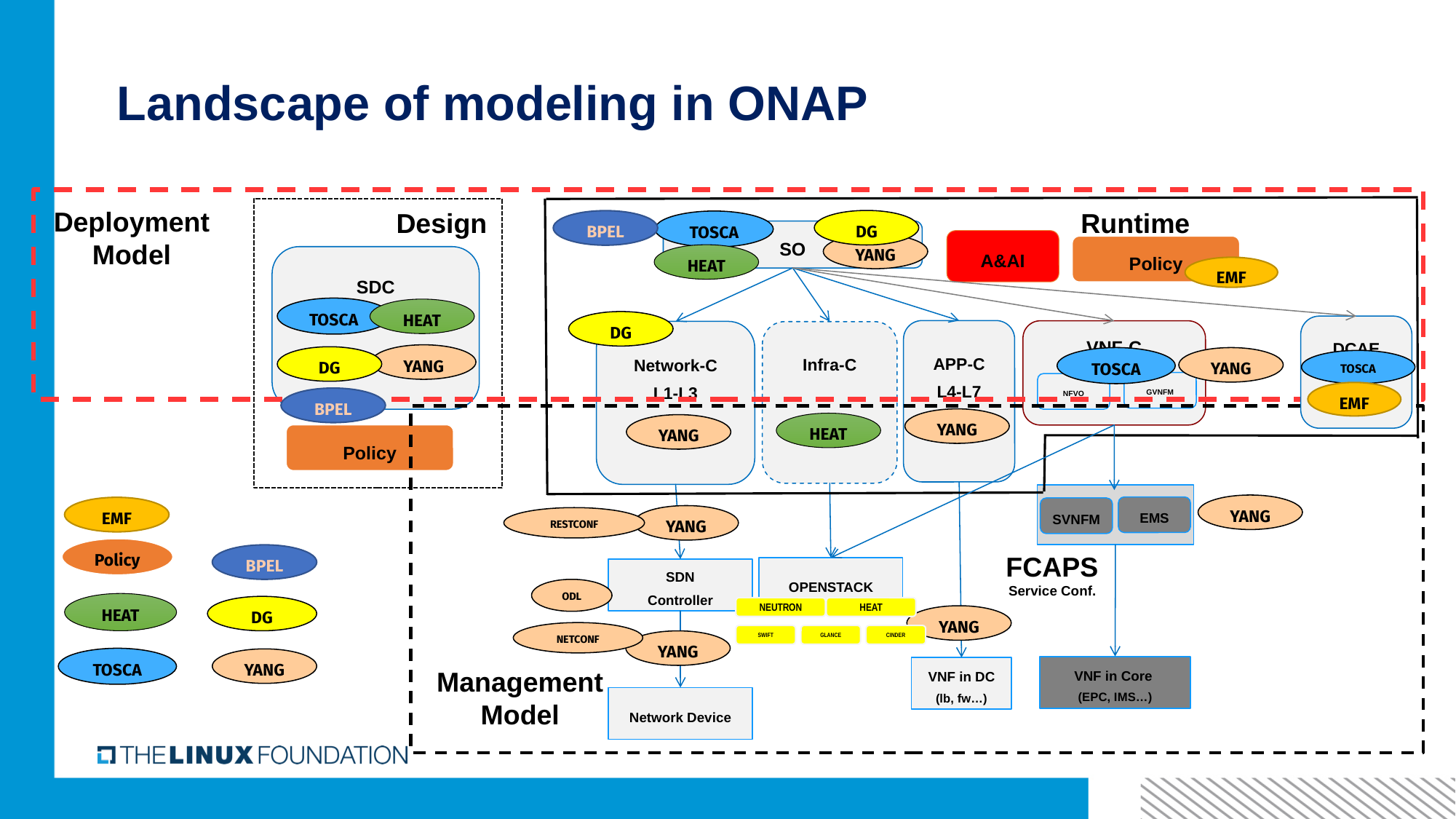

# Landscape of modeling in ONAP

Deployment
Model
Design
Runtime
TOSCA
SO
YANG
Policy
SDC

TOSCA
DCAE

APP-C
L4-L7

VNF-C

Network-C
L1-L3

Infra-C

YANG
YANG
TOSCA
TOSCA
GVNFM
NFVO

YANG
YANG
Policy

YANG
EMS
SVNFM
YANG
RESTCONF
FCAPS
Service Conf.
OPENSTACK
SDN
Controller
YANG
YANG
TOSCA
VNF in Core
(EPC, IMS…)
VNF in DC
(lb, fw…)
Management
Model
Network Device
DG
BPEL
A&AI
HEAT
EMF
HEAT
DG
DG
EMF
BPEL
HEAT
EMF
Policy
BPEL
ODL
HEAT
DG
NEUTRON
HEAT
NETCONF
SWIFT
GLANCE
CINDER
YANG